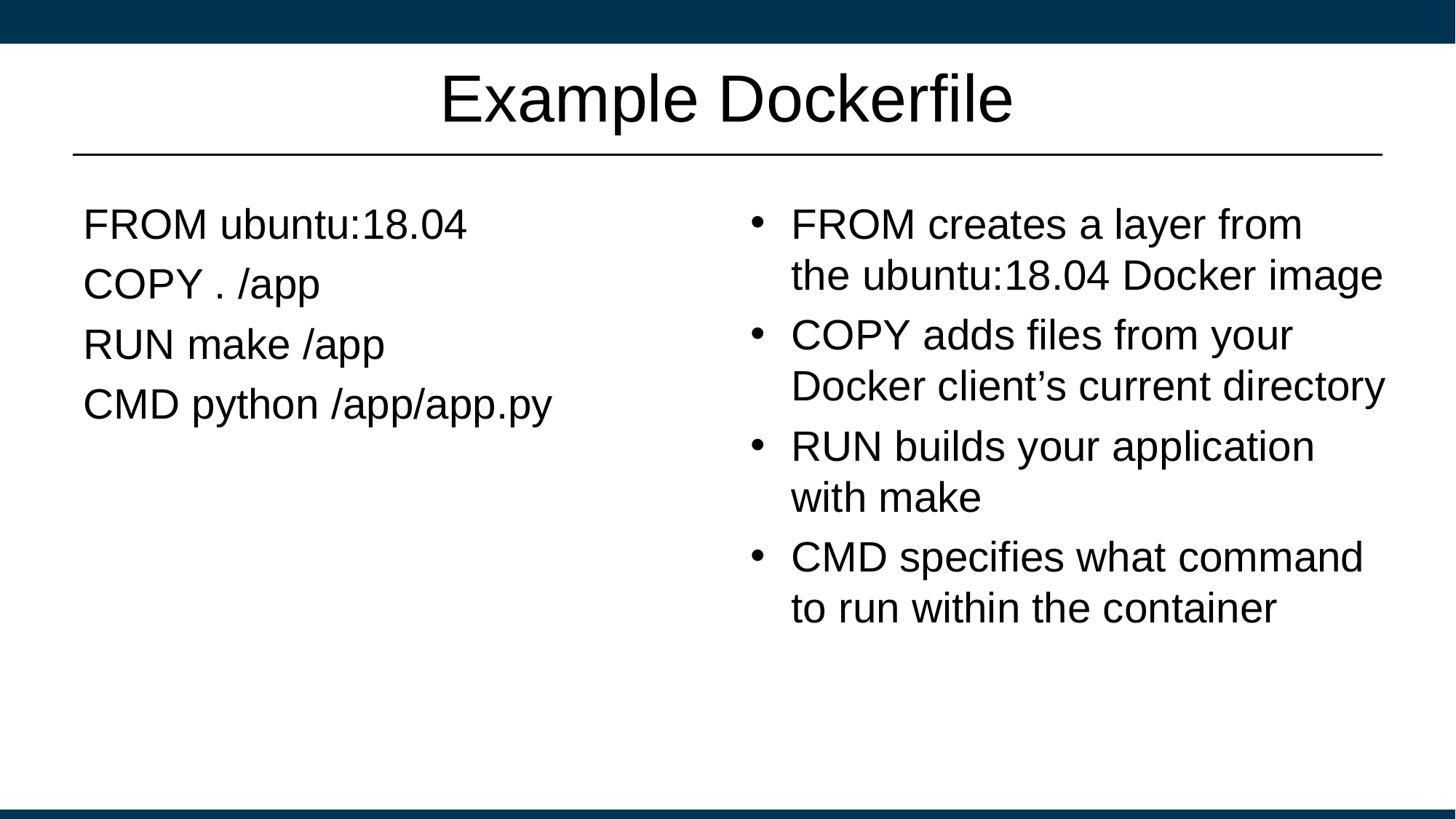

# Example Dockerfile
FROM ubuntu:18.04
COPY . /app
RUN make /app
CMD python /app/app.py
FROM creates a layer from the ubuntu:18.04 Docker image
COPY adds files from your Docker client’s current directory
RUN builds your application with make
CMD specifies what command to run within the container